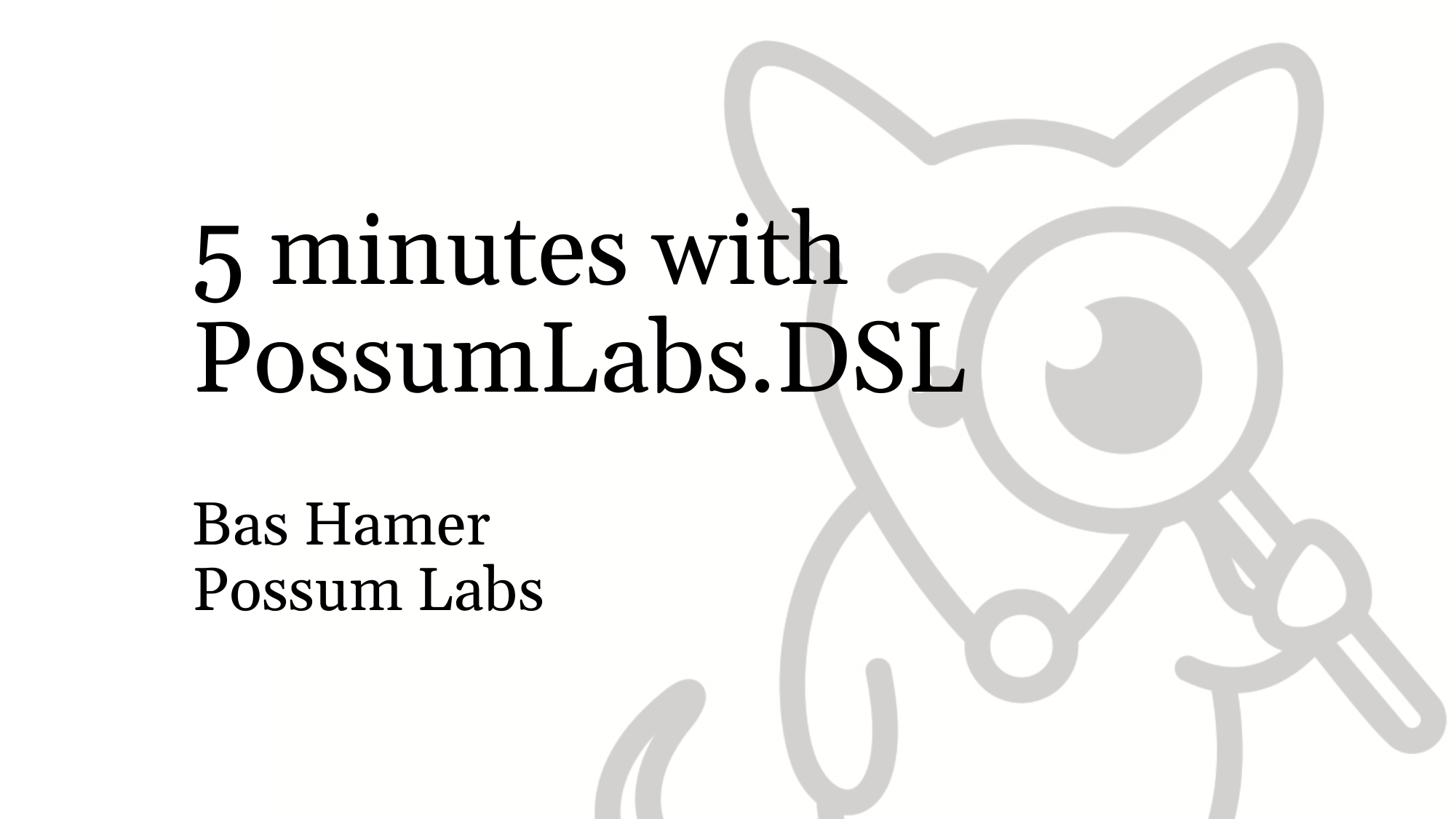

# 5 minutes with PossumLabs.DSL
Bas Hamer
Possum Labs